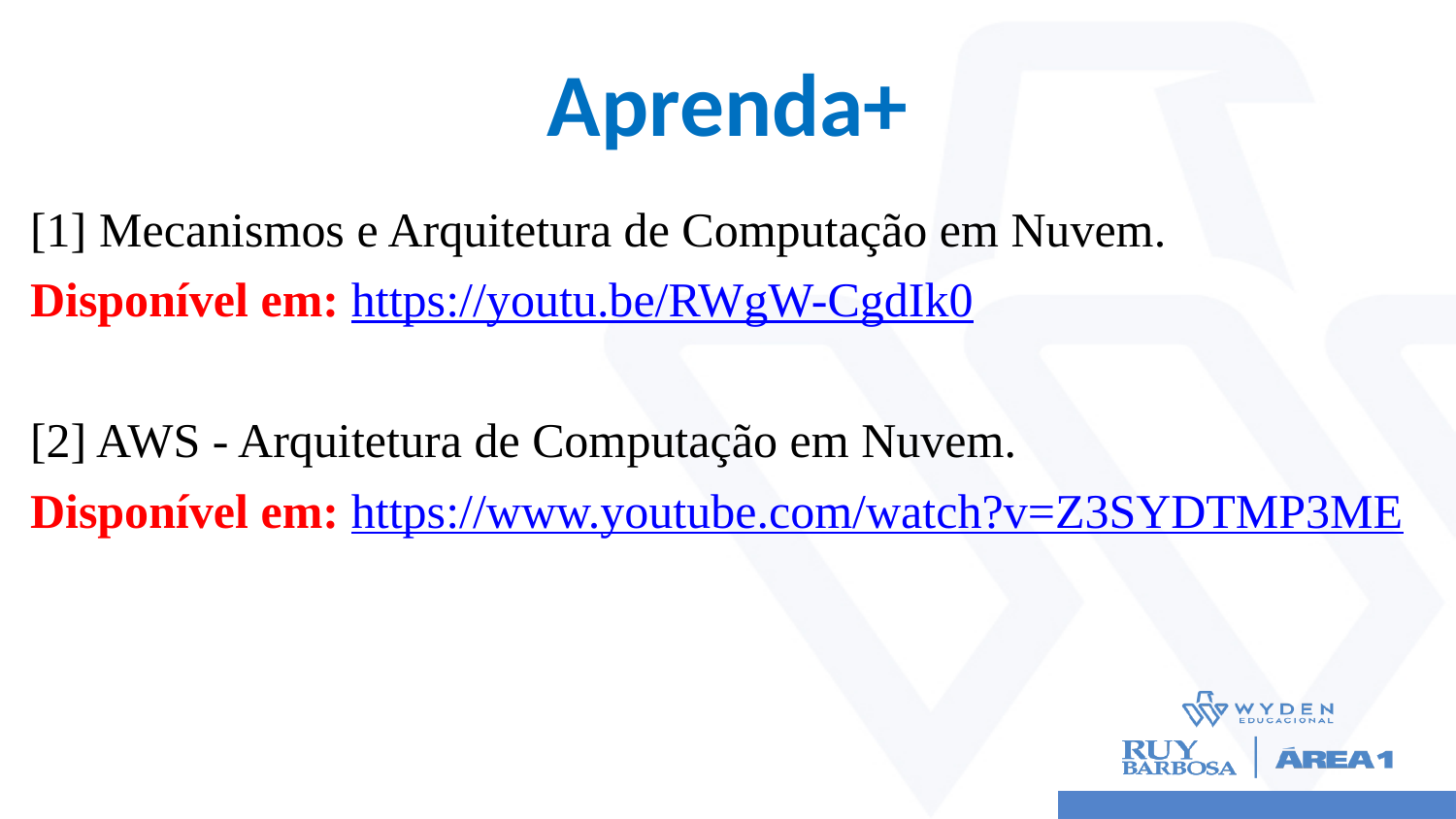

# Aprenda+
[1] Mecanismos e Arquitetura de Computação em Nuvem.
Disponível em: https://youtu.be/RWgW-CgdIk0

[2] AWS - Arquitetura de Computação em Nuvem.
Disponível em: https://www.youtube.com/watch?v=Z3SYDTMP3ME